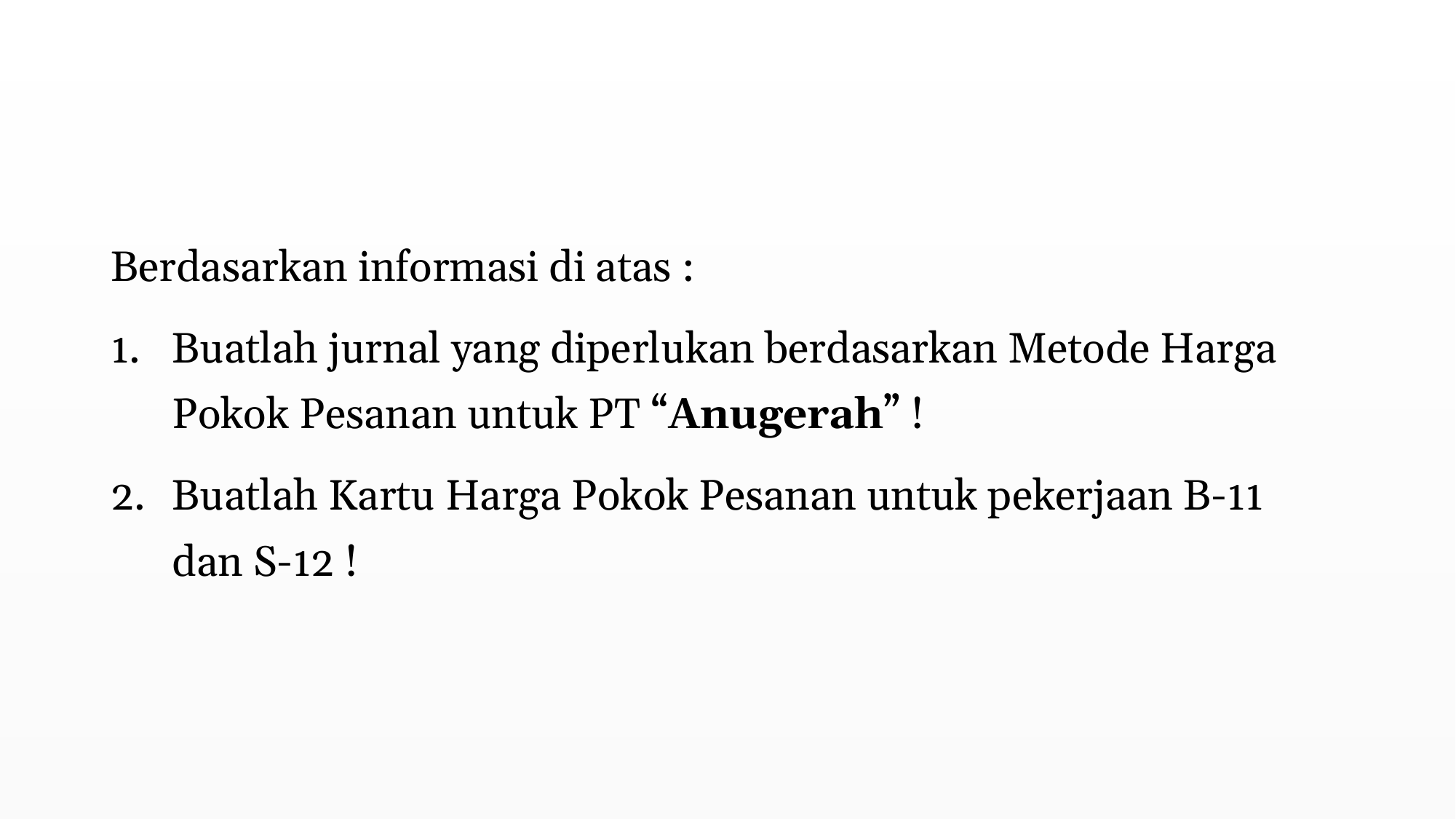

#
Berdasarkan informasi di atas :
Buatlah jurnal yang diperlukan berdasarkan Metode Harga Pokok Pesanan untuk PT “Anugerah” !
Buatlah Kartu Harga Pokok Pesanan untuk pekerjaan B-11 dan S-12 !